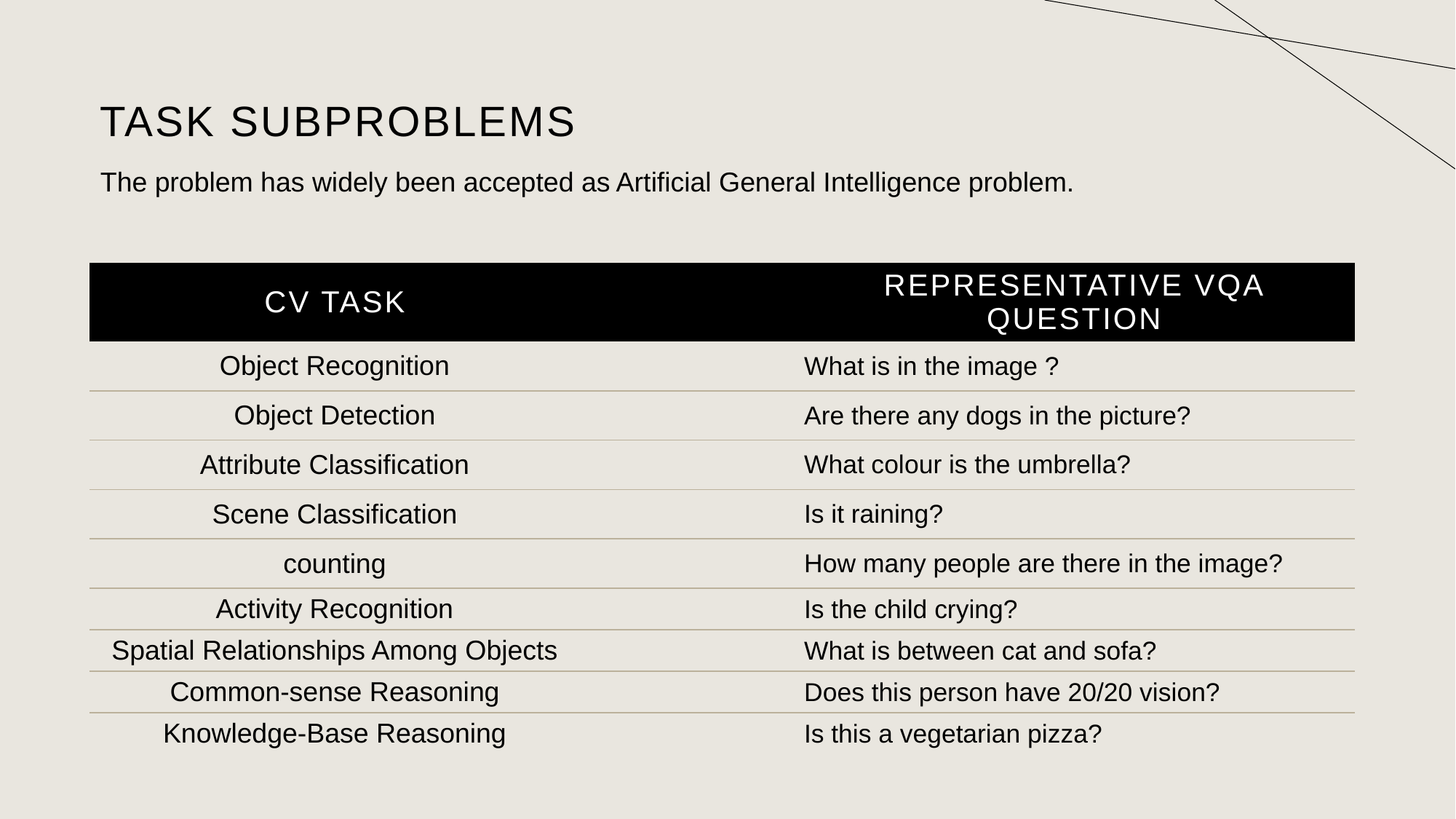

# Task subproblems
The problem has widely been accepted as Artificial General Intelligence problem.
| CV Task |  | Representative VQA question |
| --- | --- | --- |
| Object Recognition |  | What is in the image ? |
| Object Detection |  | Are there any dogs in the picture? |
| Attribute Classification |  | What colour is the umbrella? |
| Scene Classification |  | Is it raining? |
| counting |  | How many people are there in the image? |
| Activity Recognition |  | Is the child crying? |
| Spatial Relationships Among Objects |  | What is between cat and sofa? |
| Common-sense Reasoning |  | Does this person have 20/20 vision? |
| Knowledge-Base Reasoning |  | Is this a vegetarian pizza? |